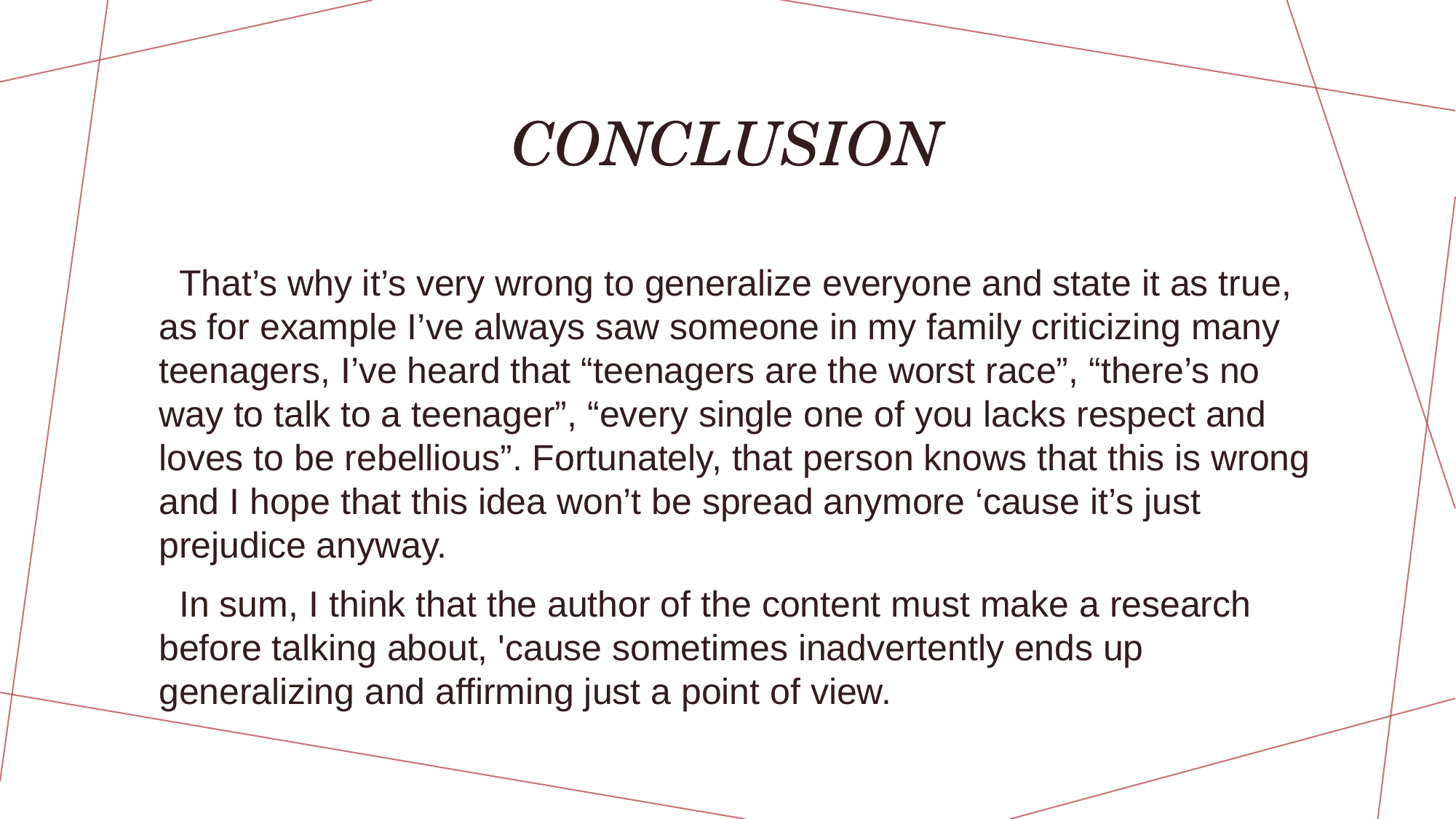

# Conclusion
  That’s why it’s very wrong to generalize everyone and state it as true, as for example I’ve always saw someone in my family criticizing many teenagers, I’ve heard that “teenagers are the worst race”, “there’s no way to talk to a teenager”, “every single one of you lacks respect and loves to be rebellious”. Fortunately, that person knows that this is wrong and I hope that this idea won’t be spread anymore ‘cause it’s just prejudice anyway.
  In sum, I think that the author of the content must make a research before talking about, 'cause sometimes inadvertently ends up generalizing and affirming just a point of view.